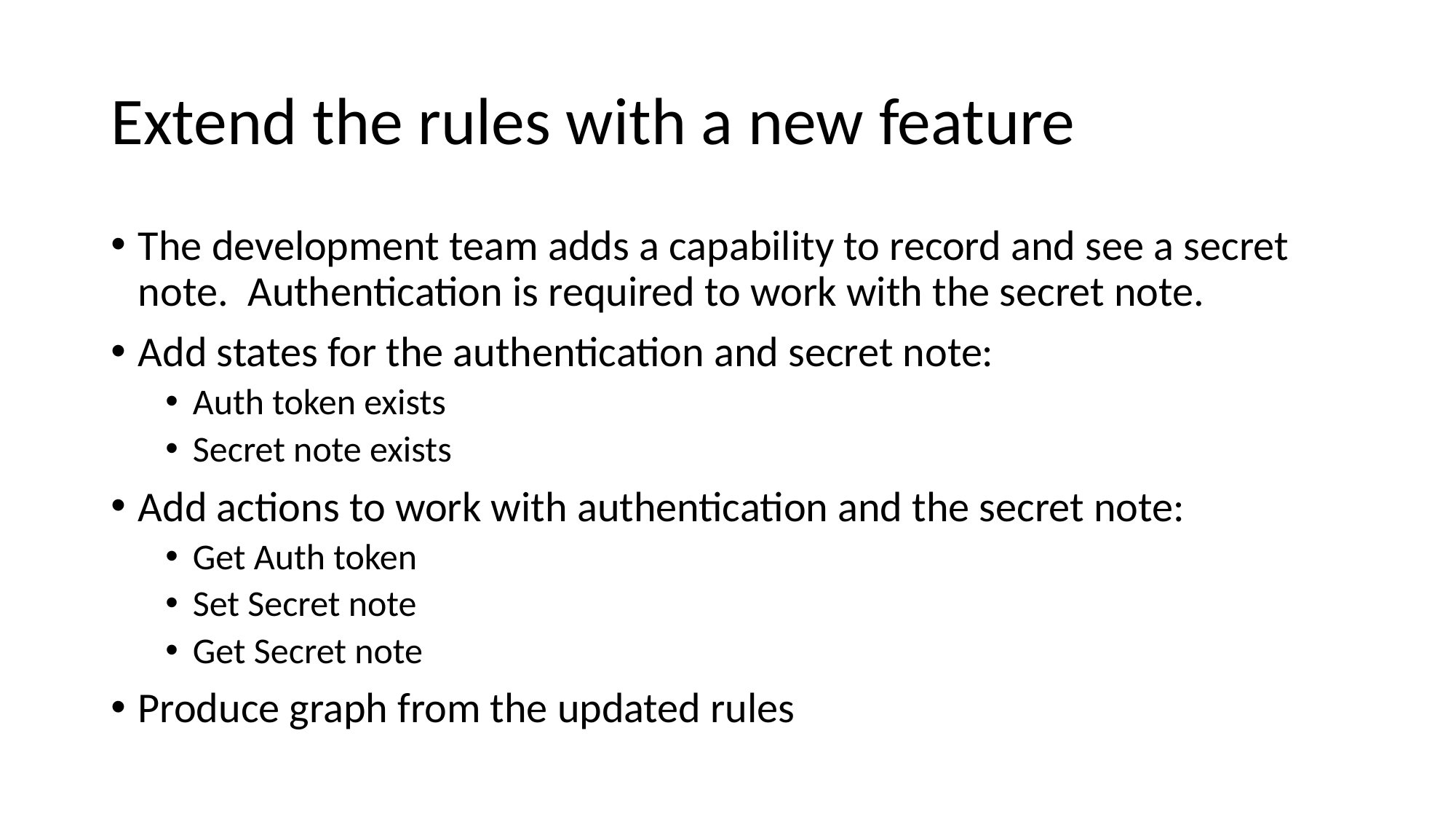

# Extend the rules with a new feature
The development team adds a capability to record and see a secret note.  Authentication is required to work with the secret note.
Add states for the authentication and secret note:
Auth token exists
Secret note exists
Add actions to work with authentication and the secret note:
Get Auth token
Set Secret note
Get Secret note
Produce graph from the updated rules